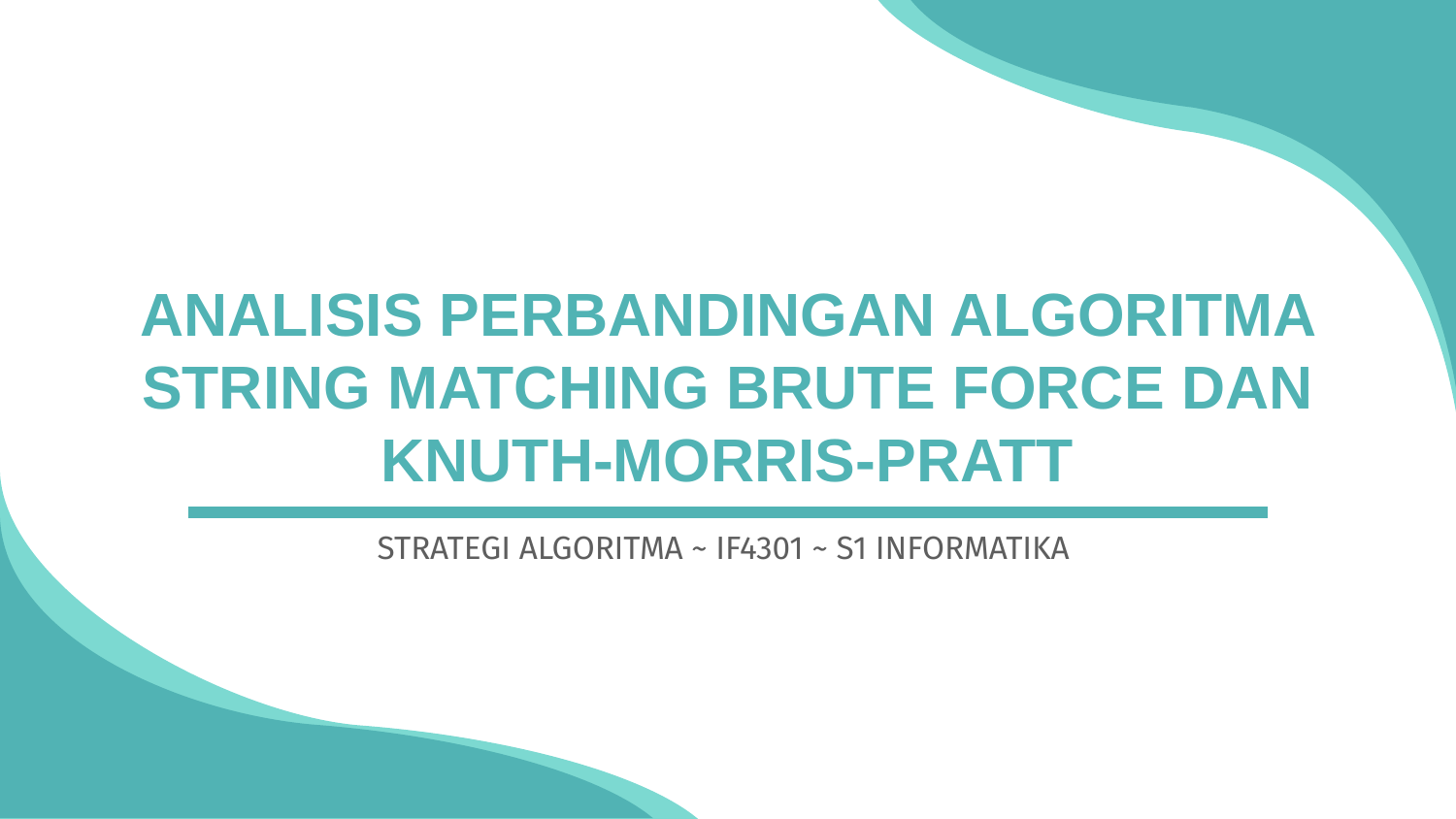

# ANALISIS PERBANDINGAN ALGORITMA STRING MATCHING BRUTE FORCE DAN KNUTH-MORRIS-PRATT

STRATEGI ALGORITMA ~ IF4301 ~ S1 INFORMATIKA